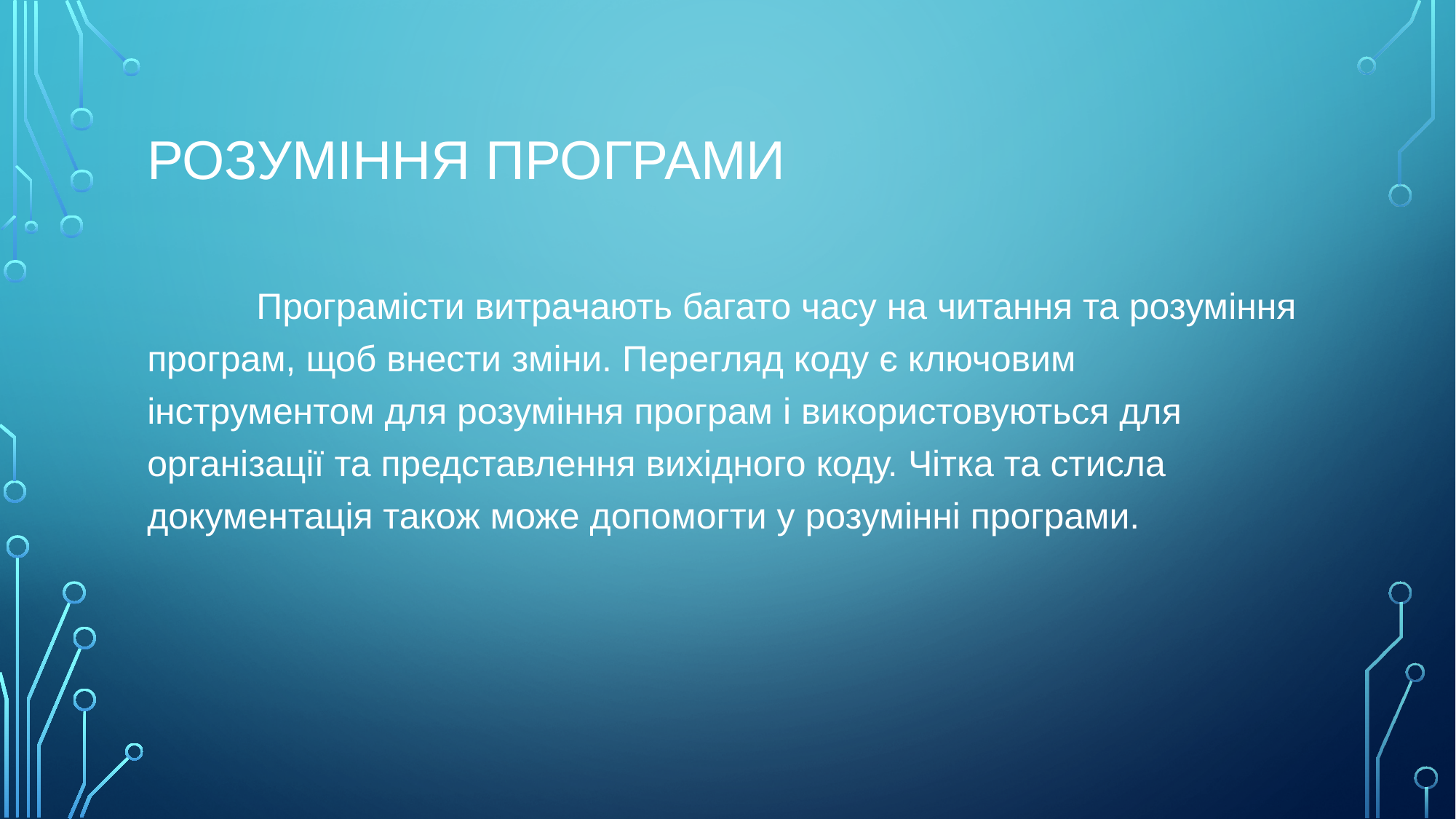

# Розуміння програми
	Програмісти витрачають багато часу на читання та розуміння програм, щоб внести зміни. Перегляд коду є ключовим інструментом для розуміння програм і використовуються для організації та представлення вихідного коду. Чітка та стисла документація також може допомогти у розумінні програми.